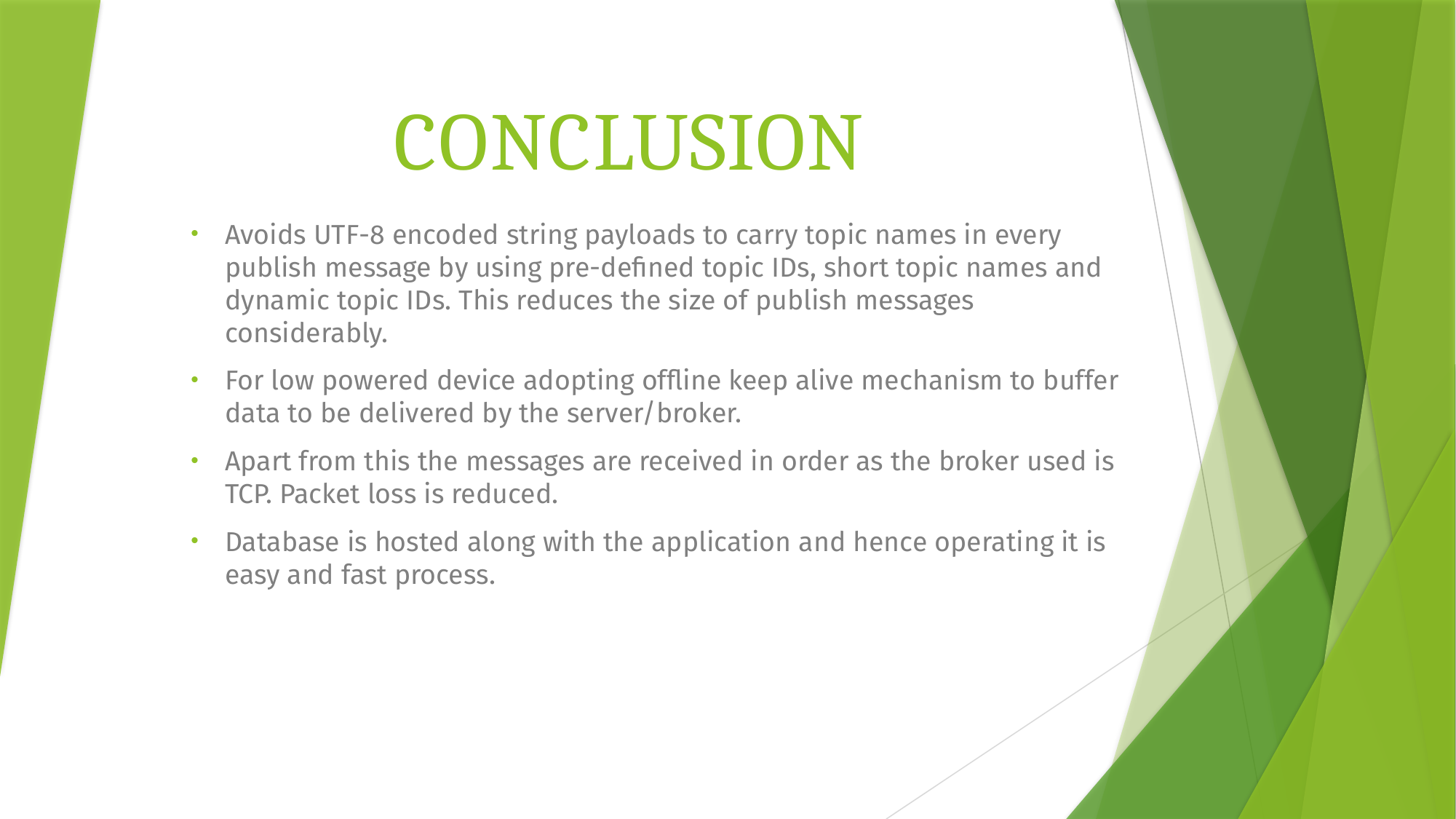

# CONCLUSION
Avoids UTF-8 encoded string payloads to carry topic names in every publish message by using pre-defined topic IDs, short topic names and dynamic topic IDs. This reduces the size of publish messages considerably.
For low powered device adopting offline keep alive mechanism to buffer data to be delivered by the server/broker.
Apart from this the messages are received in order as the broker used is TCP. Packet loss is reduced.
Database is hosted along with the application and hence operating it is easy and fast process.